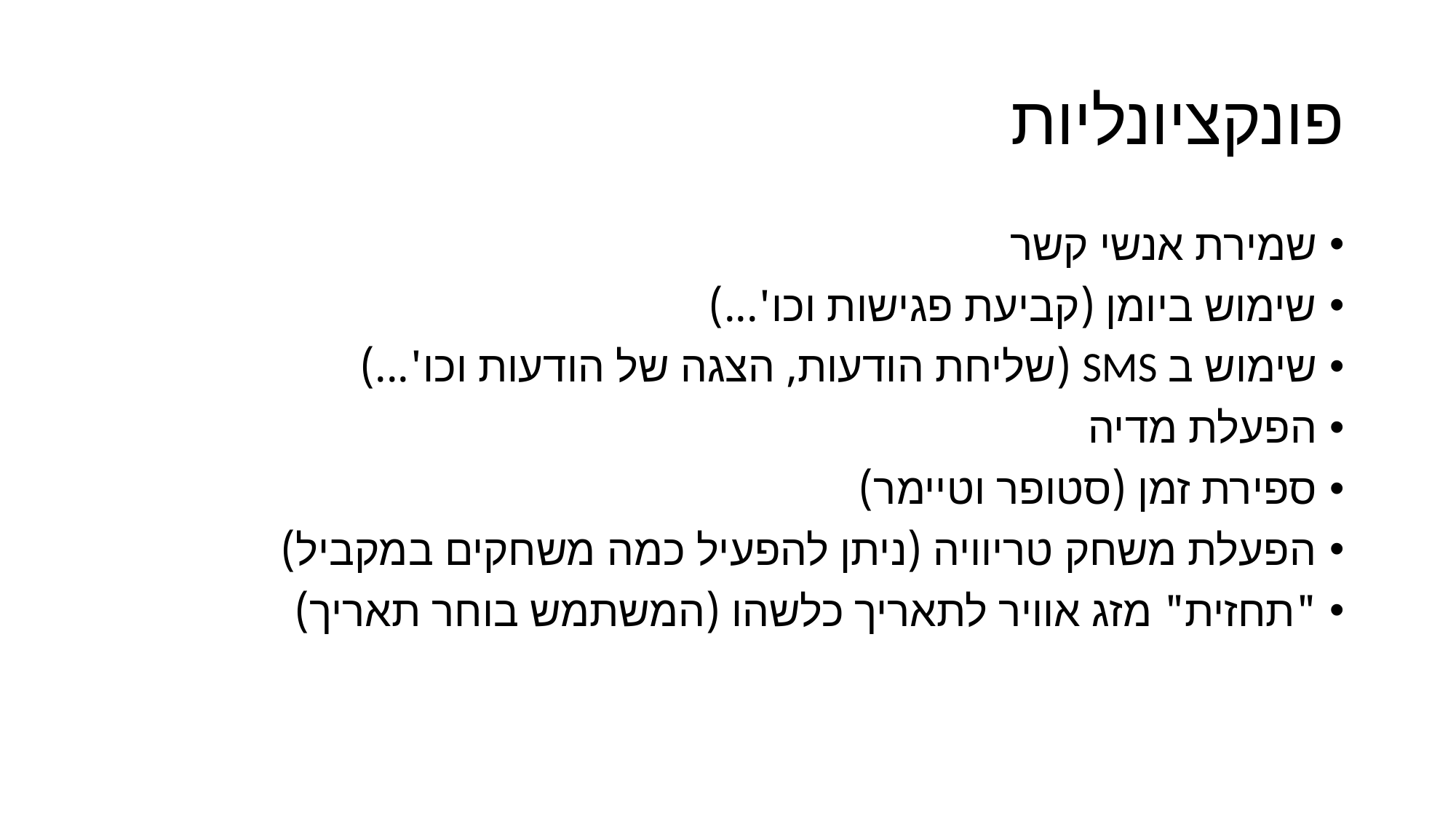

# פונקציונליות
שמירת אנשי קשר
שימוש ביומן (קביעת פגישות וכו'...)
שימוש ב SMS (שליחת הודעות, הצגה של הודעות וכו'...)
הפעלת מדיה
ספירת זמן (סטופר וטיימר)
הפעלת משחק טריוויה (ניתן להפעיל כמה משחקים במקביל)
"תחזית" מזג אוויר לתאריך כלשהו (המשתמש בוחר תאריך)